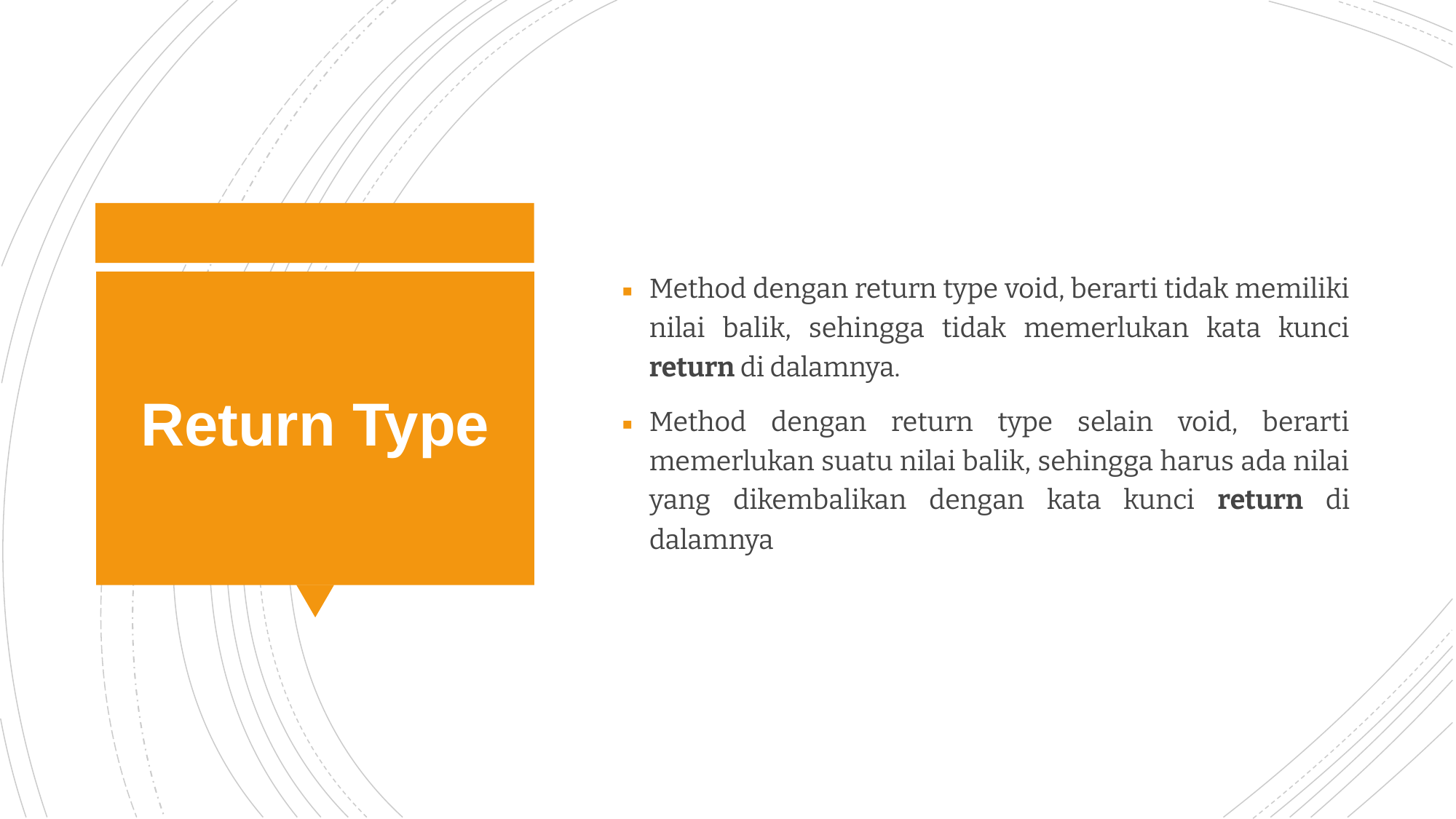

Method dengan return type void, berarti tidak memiliki nilai balik, sehingga tidak memerlukan kata kunci return di dalamnya.
Method dengan return type selain void, berarti memerlukan suatu nilai balik, sehingga harus ada nilai yang dikembalikan dengan kata kunci return di dalamnya
# Return Type